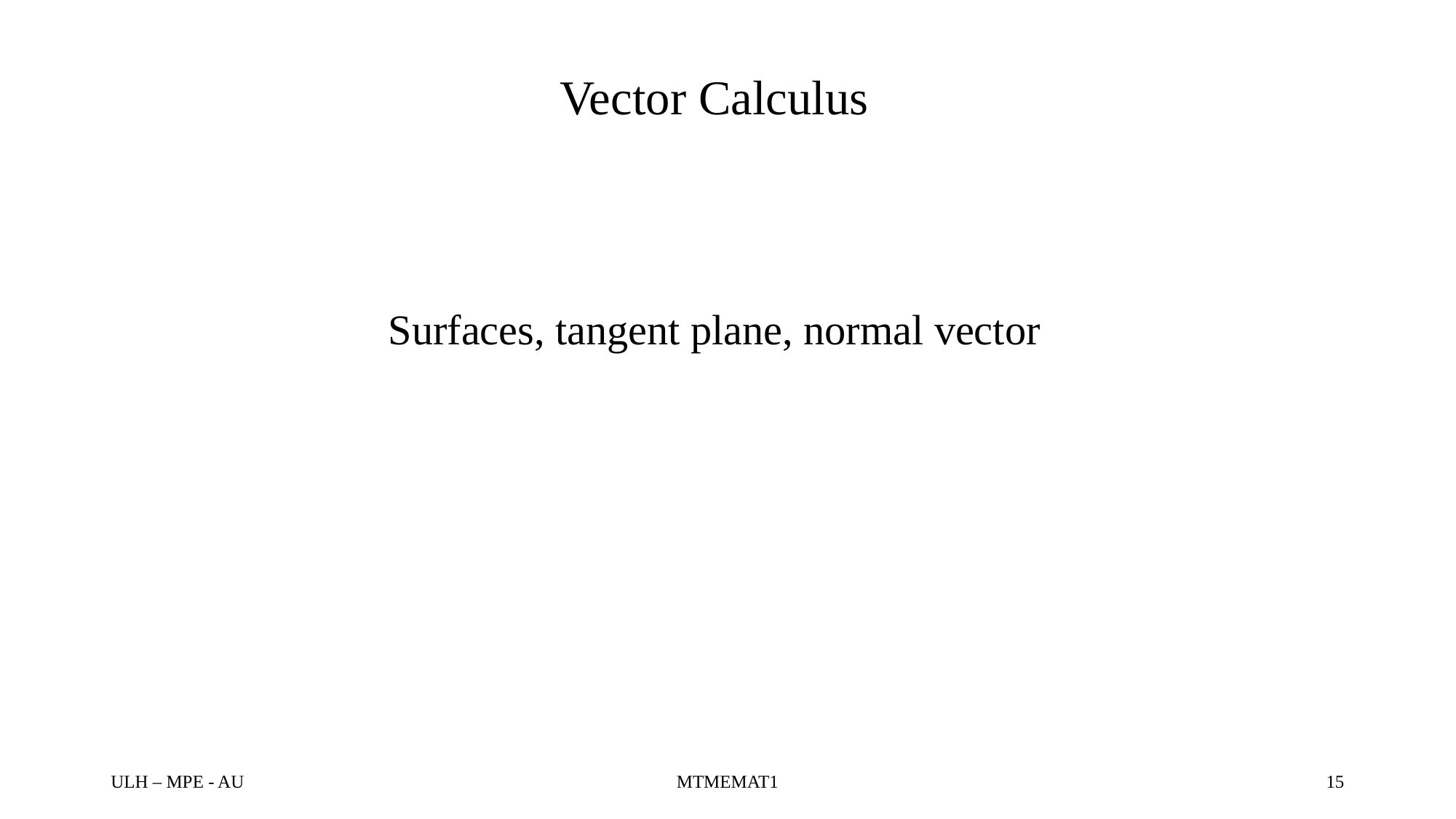

# Vector Calculus

Surfaces, tangent plane, normal vector

ULH – MPE - AU
MTMEMAT1
15